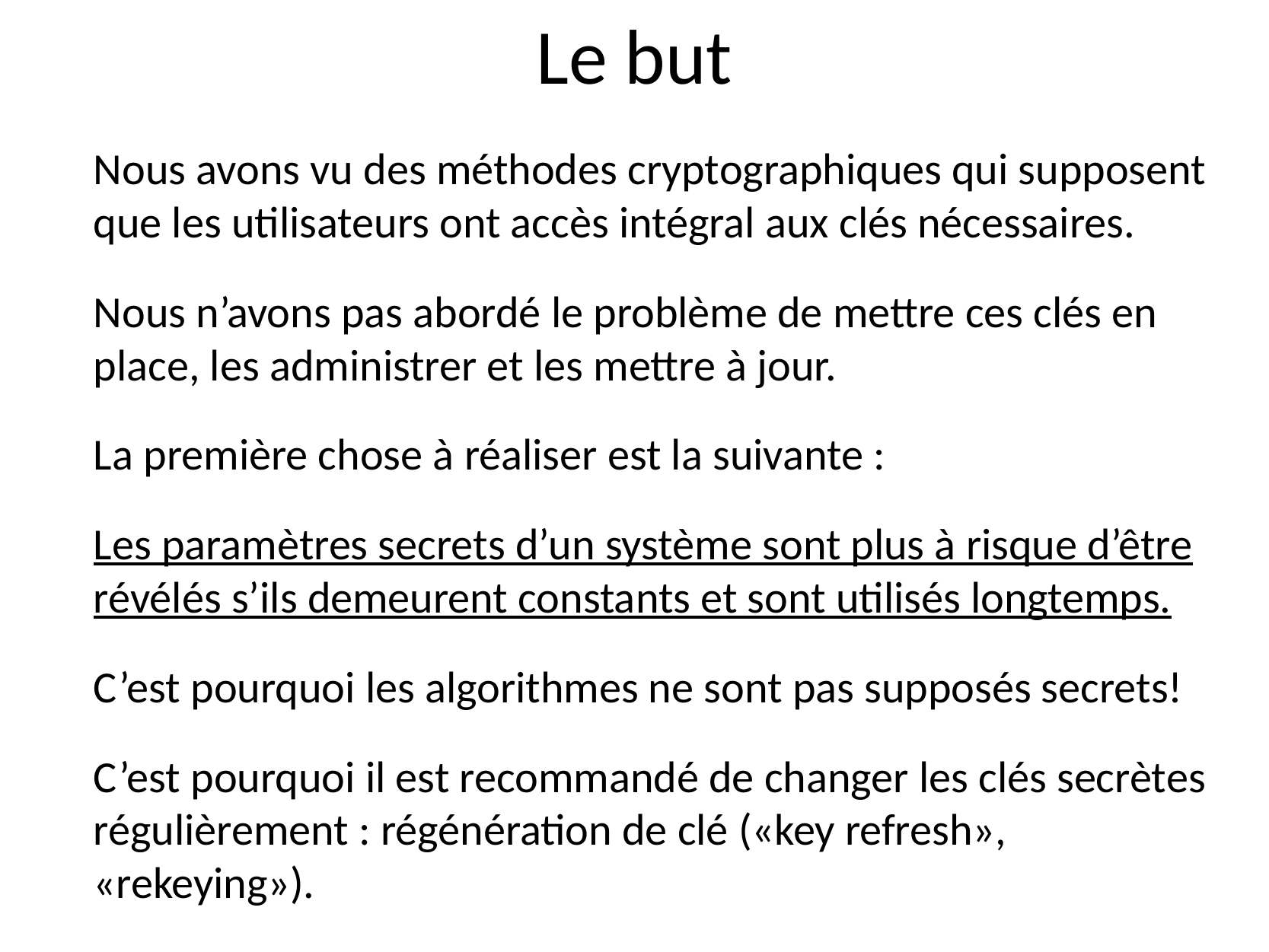

# Le but
Nous avons vu des méthodes cryptographiques qui supposent que les utilisateurs ont accès intégral aux clés nécessaires.
Nous n’avons pas abordé le problème de mettre ces clés en place, les administrer et les mettre à jour.
La première chose à réaliser est la suivante :
Les paramètres secrets d’un système sont plus à risque d’être révélés s’ils demeurent constants et sont utilisés longtemps.
C’est pourquoi les algorithmes ne sont pas supposés secrets!
C’est pourquoi il est recommandé de changer les clés secrètes régulièrement : régénération de clé («key refresh», «rekeying»).